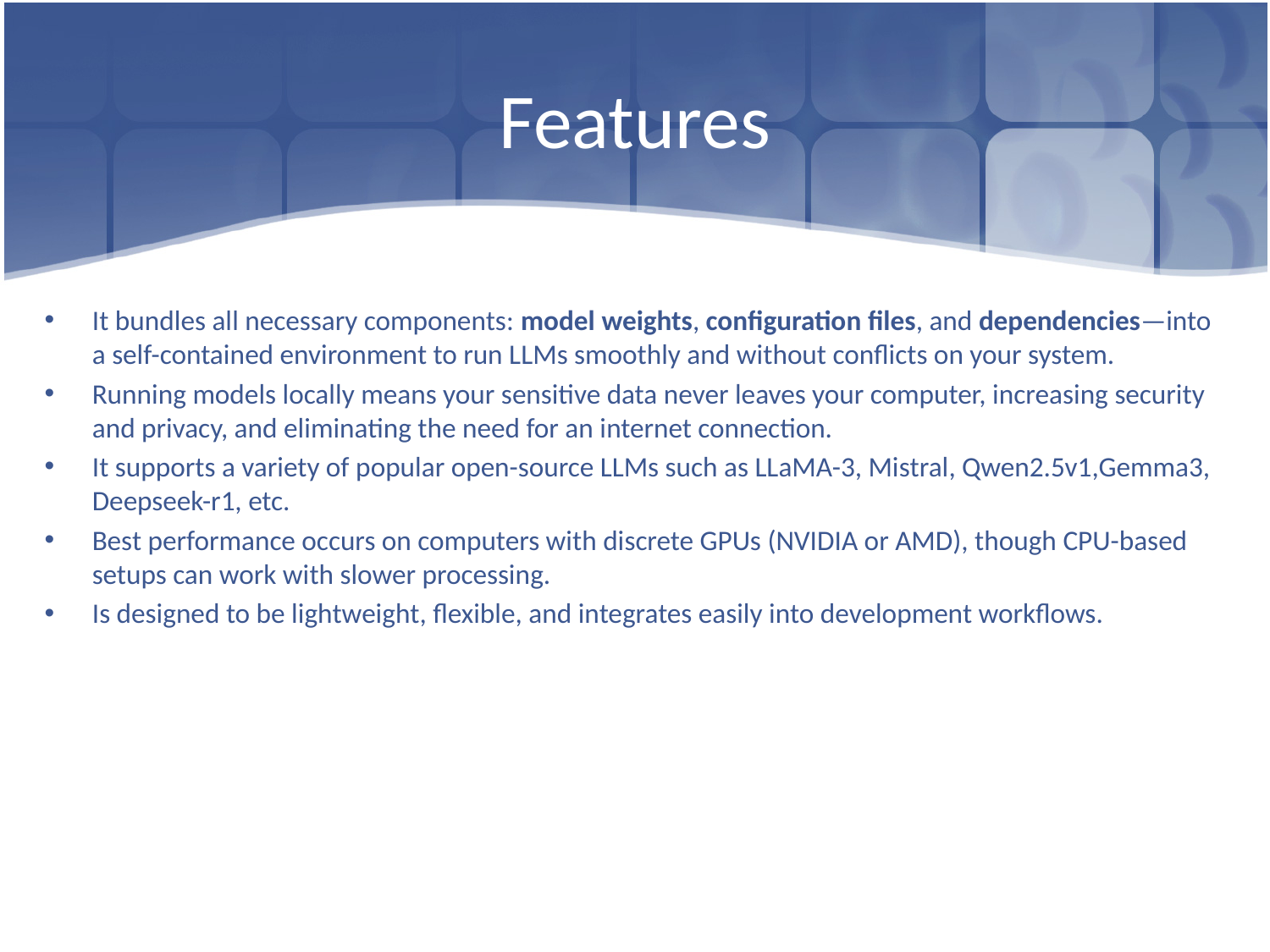

# Features
It bundles all necessary components: model weights, configuration files, and dependencies—into a self-contained environment to run LLMs smoothly and without conflicts on your system.
Running models locally means your sensitive data never leaves your computer, increasing security and privacy, and eliminating the need for an internet connection.
It supports a variety of popular open-source LLMs such as LLaMA-3, Mistral, Qwen2.5v1,Gemma3, Deepseek-r1, etc.
Best performance occurs on computers with discrete GPUs (NVIDIA or AMD), though CPU-based setups can work with slower processing.
Is designed to be lightweight, flexible, and integrates easily into development workflows.